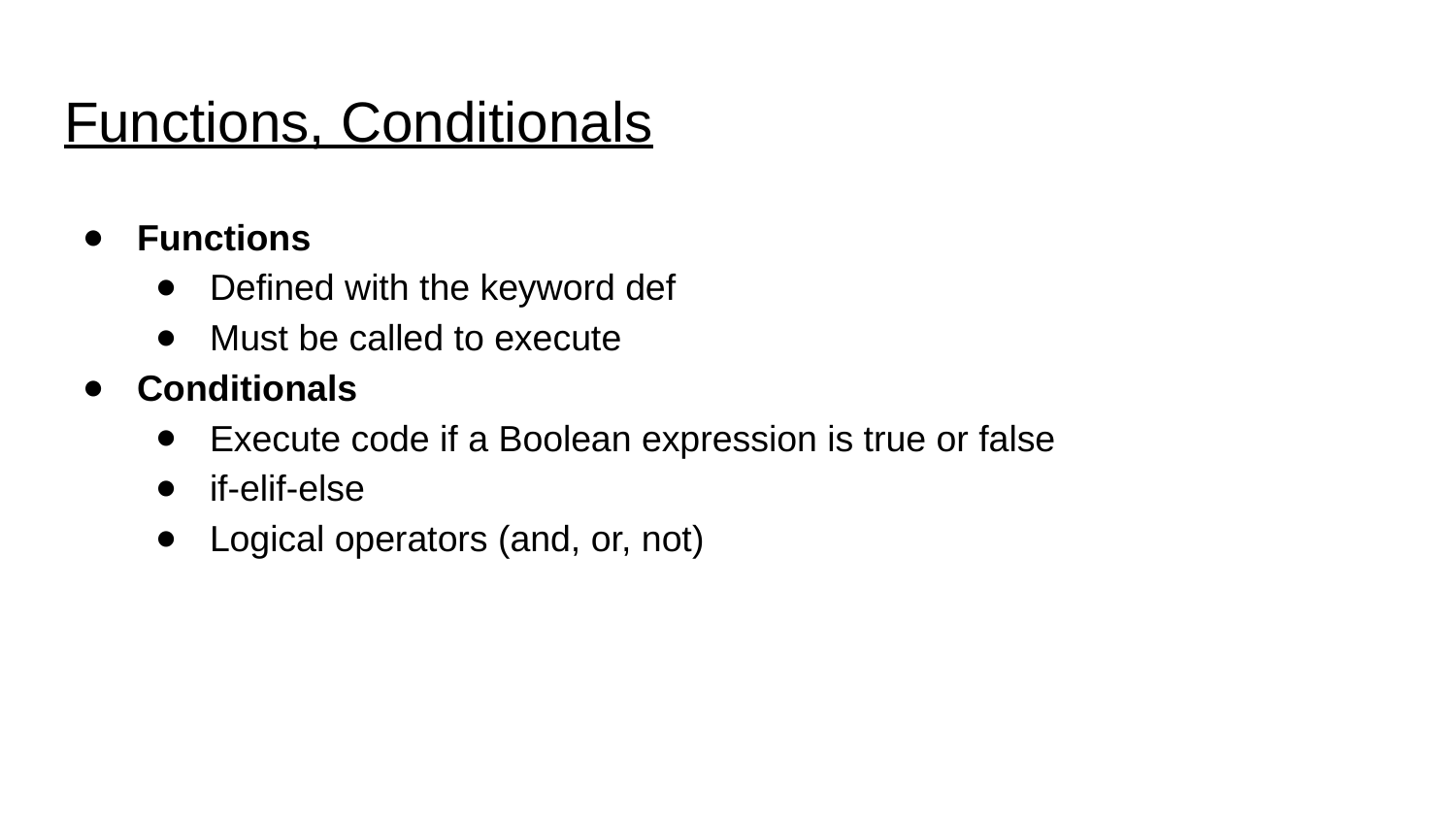

# Functions, Conditionals

Functions
Defined with the keyword def
Must be called to execute
Conditionals
Execute code if a Boolean expression is true or false
if-elif-else
Logical operators (and, or, not)